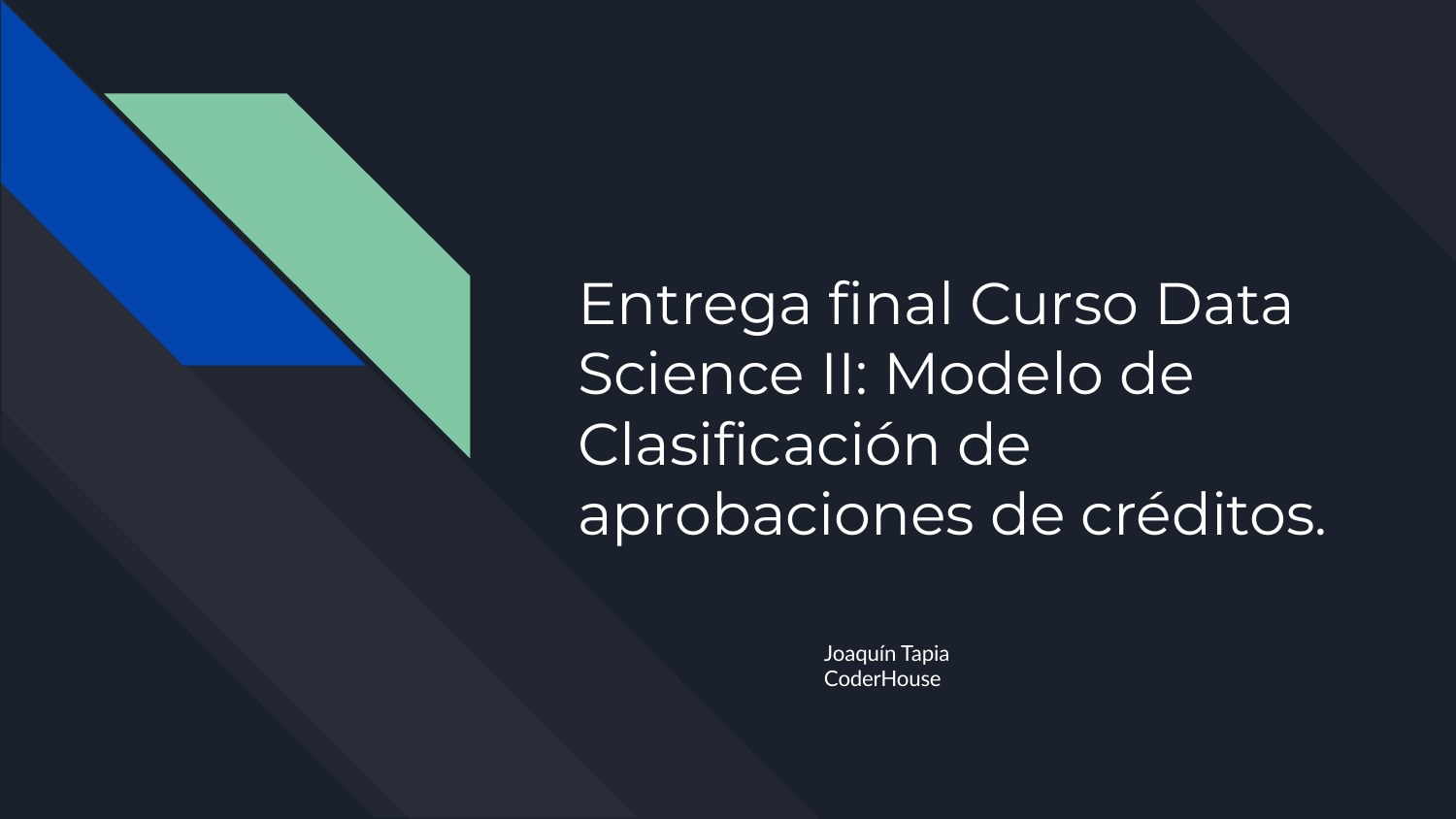

# Entrega final Curso Data Science II: Modelo de Clasificación de aprobaciones de créditos.
Joaquín Tapia
CoderHouse